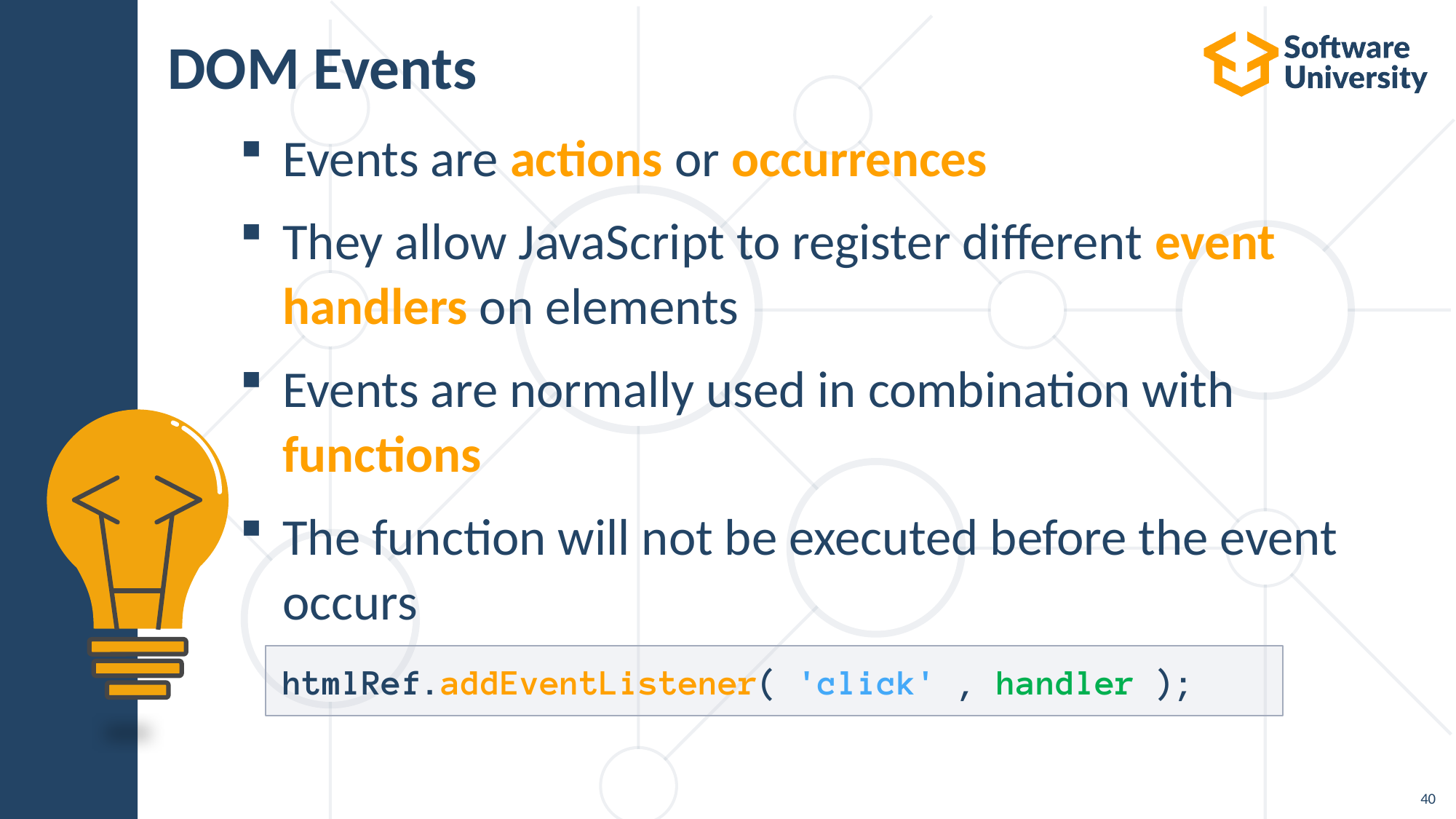

# DOM Events
Events are actions or occurrences
They allow JavaScript to register different event handlers on elements
Events are normally used in combination with functions
The function will not be executed before the event occurs
htmlRef.addEventListener( 'click' , handler );
40